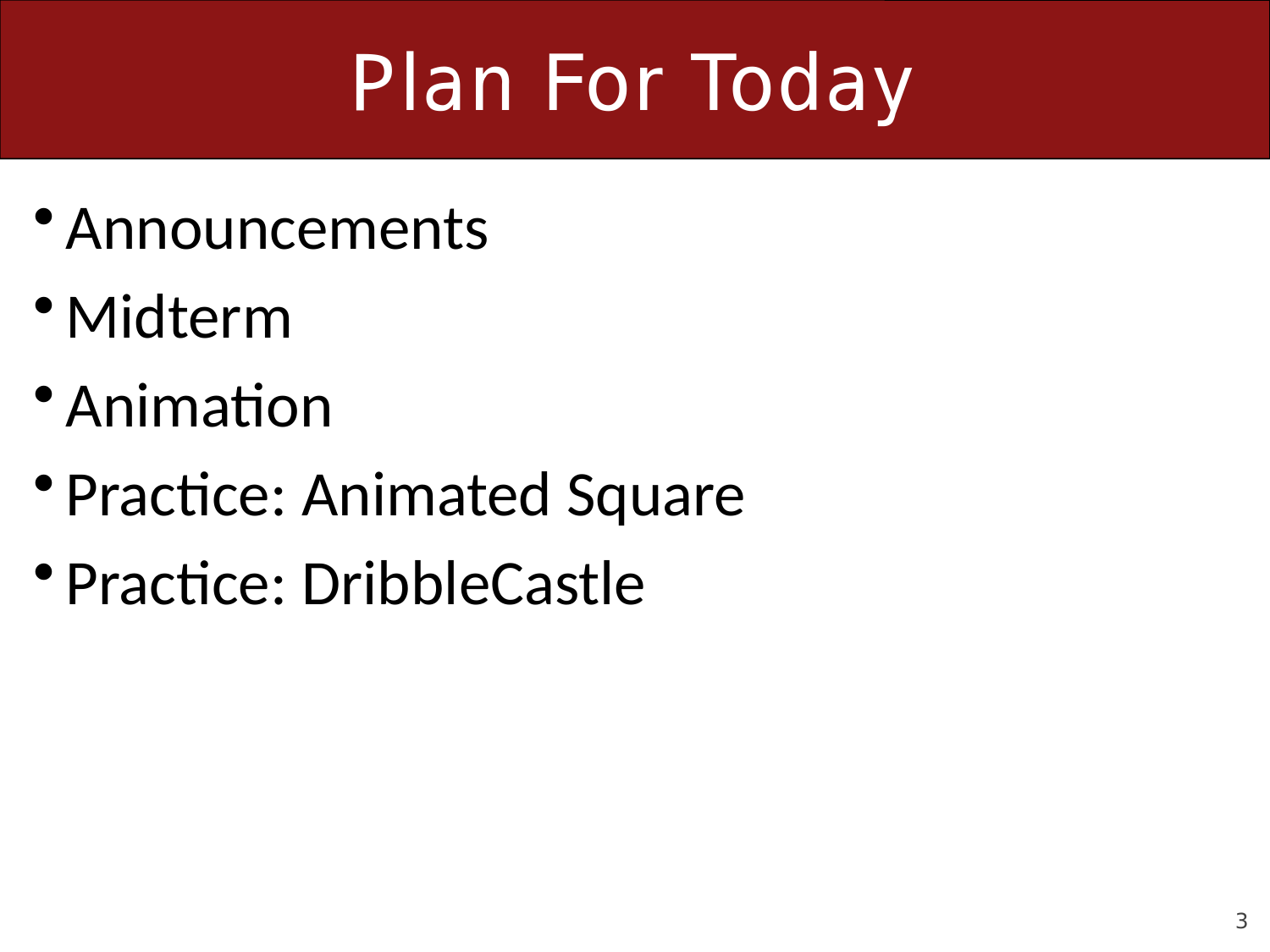

# Plan For Today
Announcements
Midterm
Animation
Practice: Animated Square
Practice: DribbleCastle